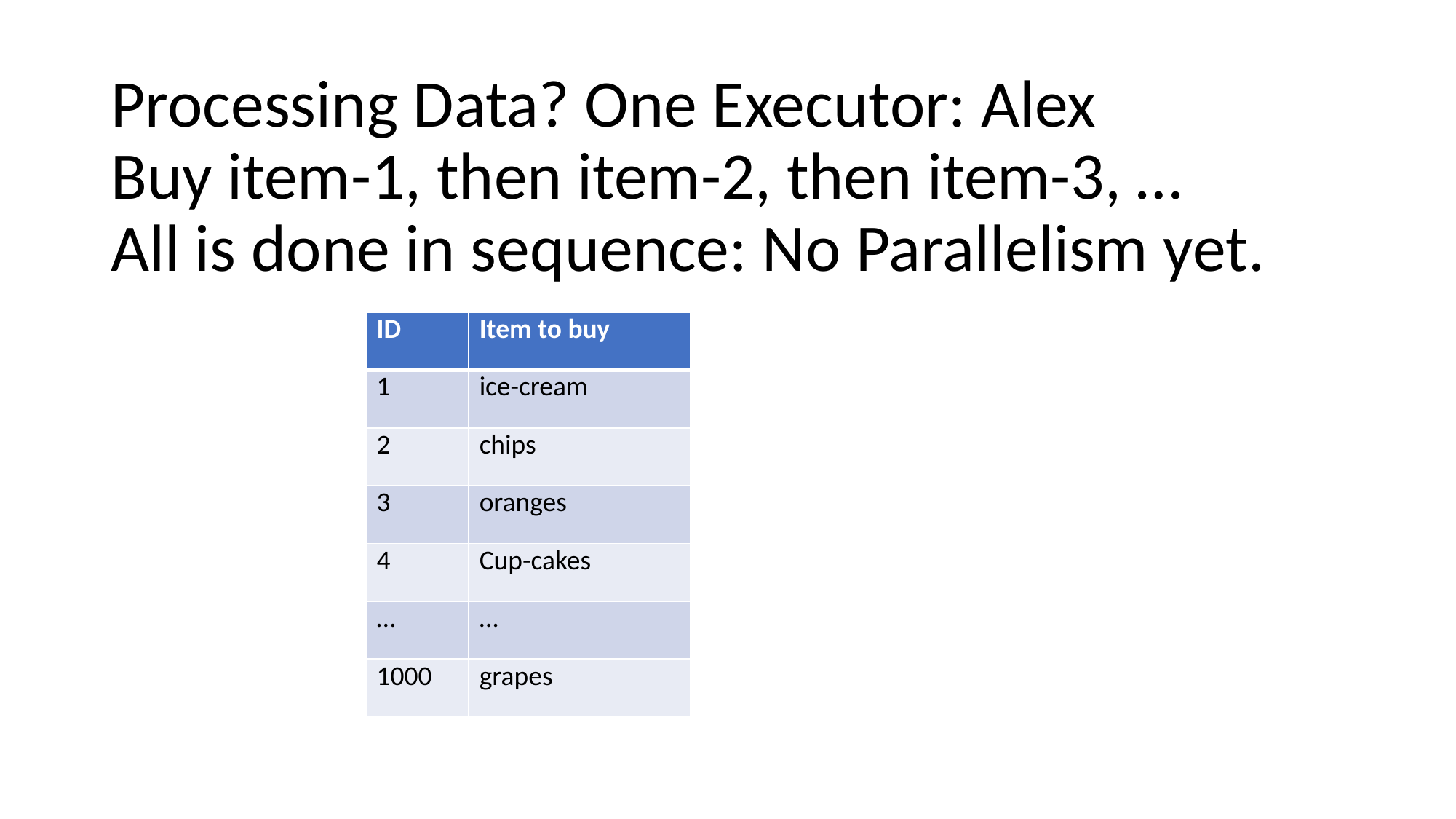

# Processing Data? One Executor: Alex Buy item-1, then item-2, then item-3, … All is done in sequence: No Parallelism yet.
| ID | Item to buy |
| --- | --- |
| 1 | ice-cream |
| 2 | chips |
| 3 | oranges |
| 4 | Cup-cakes |
| … | … |
| 1000 | grapes |